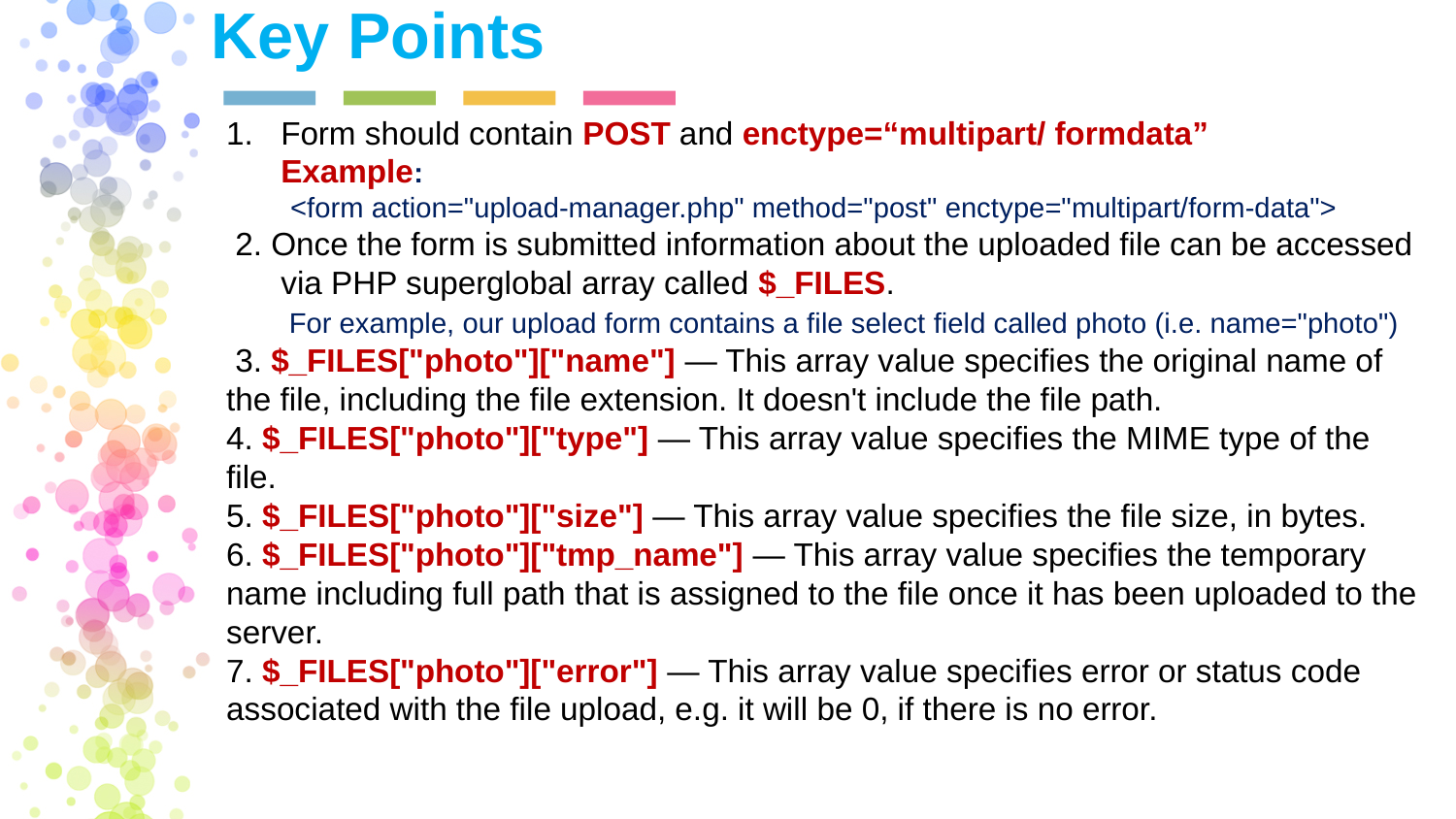

Key Points

Form should contain POST and enctype=“multipart/ formdata”
	Example:
        <form action="upload-manager.php" method="post" enctype="multipart/form-data">
 2. Once the form is submitted information about the uploaded file can be accessed via PHP superglobal array called $_FILES.
       For example, our upload form contains a file select field called photo (i.e. name="photo")
 3. $_FILES["photo"]["name"] — This array value specifies the original name of the file, including the file extension. It doesn't include the file path.
4. $_FILES["photo"]["type"] — This array value specifies the MIME type of the file.
5. $_FILES["photo"]["size"] — This array value specifies the file size, in bytes.
6. $_FILES["photo"]["tmp_name"] — This array value specifies the temporary name including full path that is assigned to the file once it has been uploaded to the server.
7. $_FILES["photo"]["error"] — This array value specifies error or status code associated with the file upload, e.g. it will be 0, if there is no error.